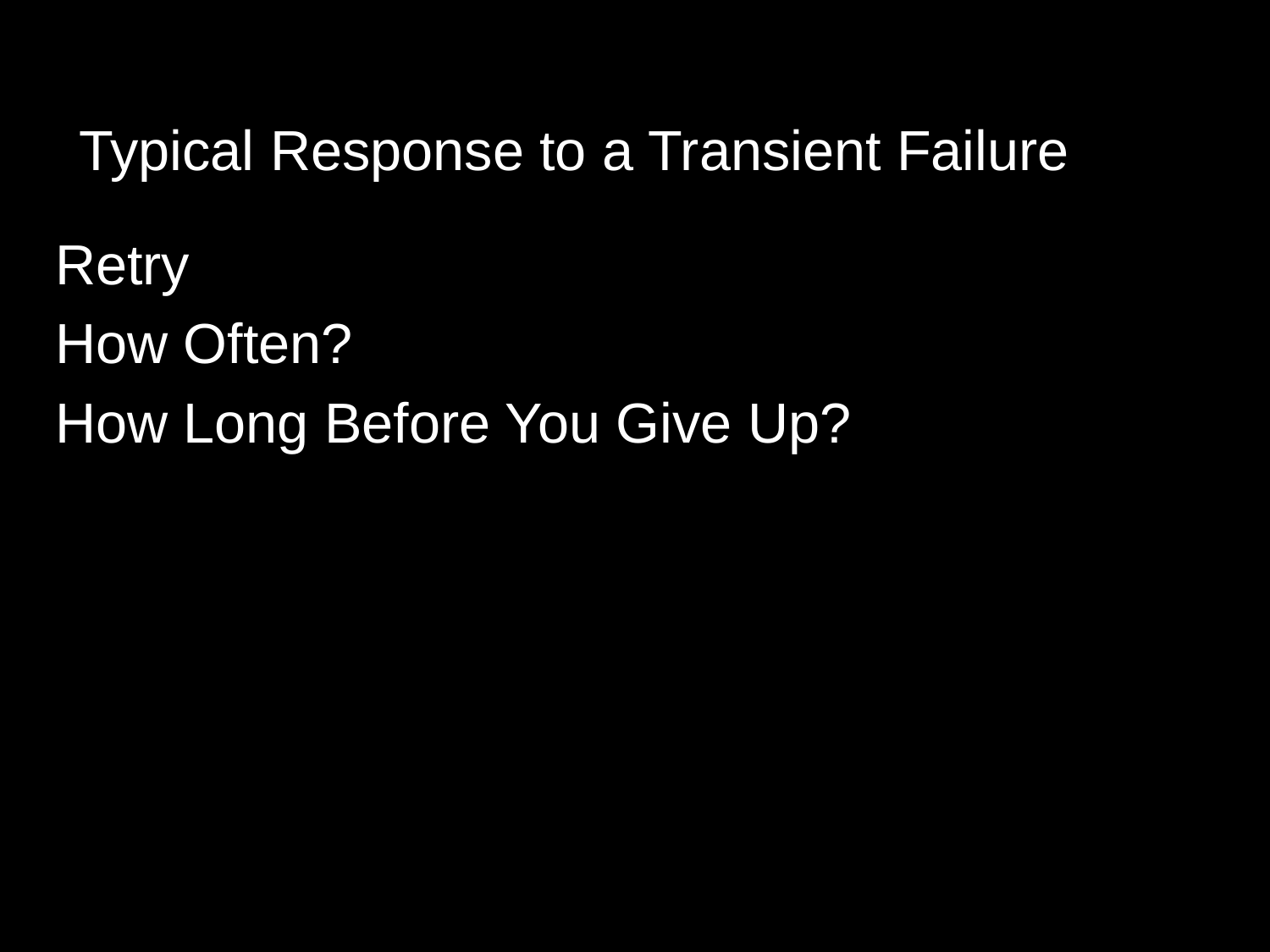

# Typical Response to a Transient Failure
Retry
How Often?
How Long Before You Give Up?